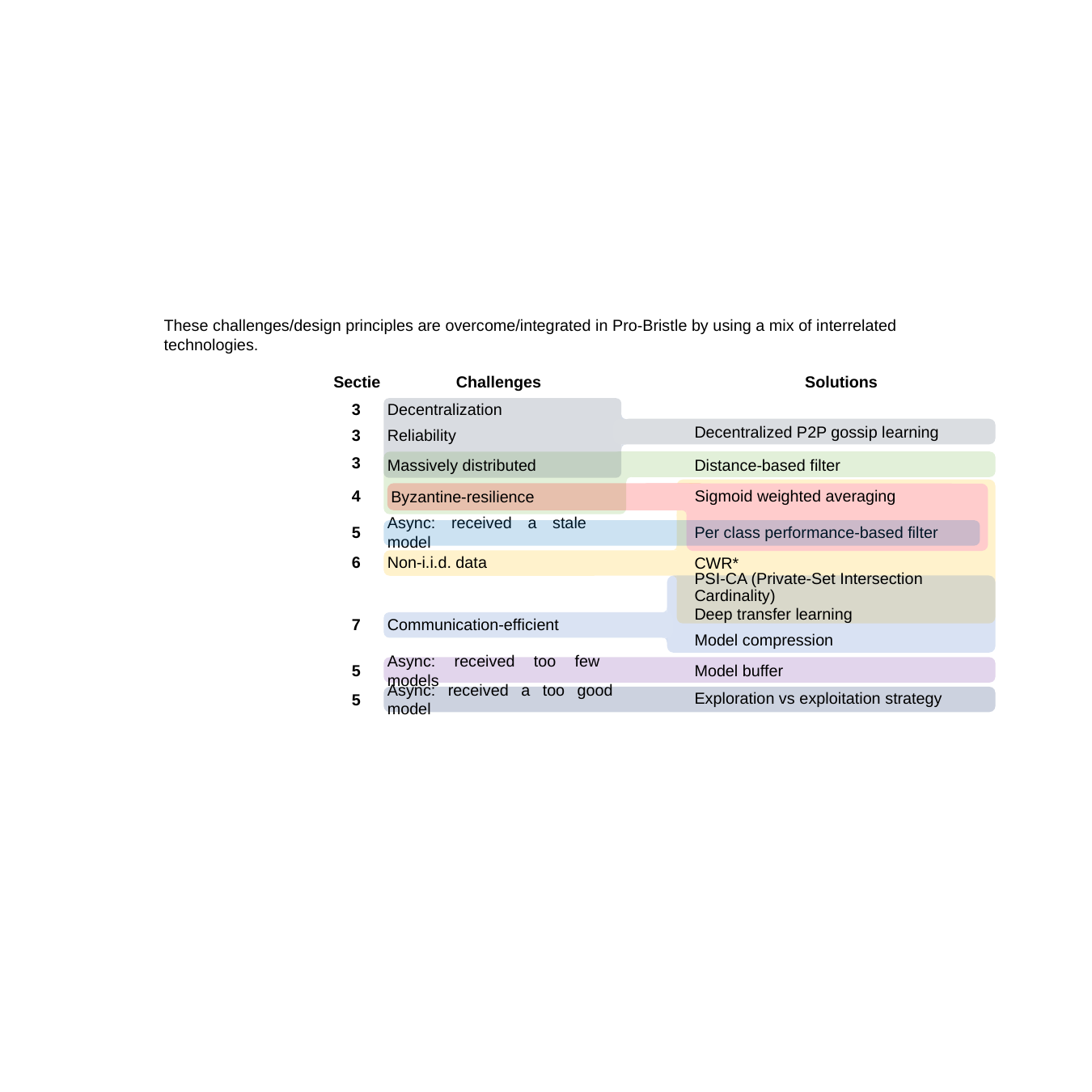

These challenges/design principles are overcome/integrated in Pro-Bristle by using a mix of interrelated technologies.
Sectie
Challenges
Solutions
Decentralization

3

Decentralized P2P gossip learning
3
Reliability

3

Massively distributed
Distance-based filter

4

Byzantine-resilience
Sigmoid weighted averaging

5
Async: received a stale model

Per class performance-based filter

6
Non-i.i.d. data
CWR*

PSI-CA (Private-Set Intersection Cardinality)

Deep transfer learning

7
Communication-efficient

Model compression

5
Async: received too few models
Model buffer
Exploration vs exploitation strategy
5
Async: received a too good model